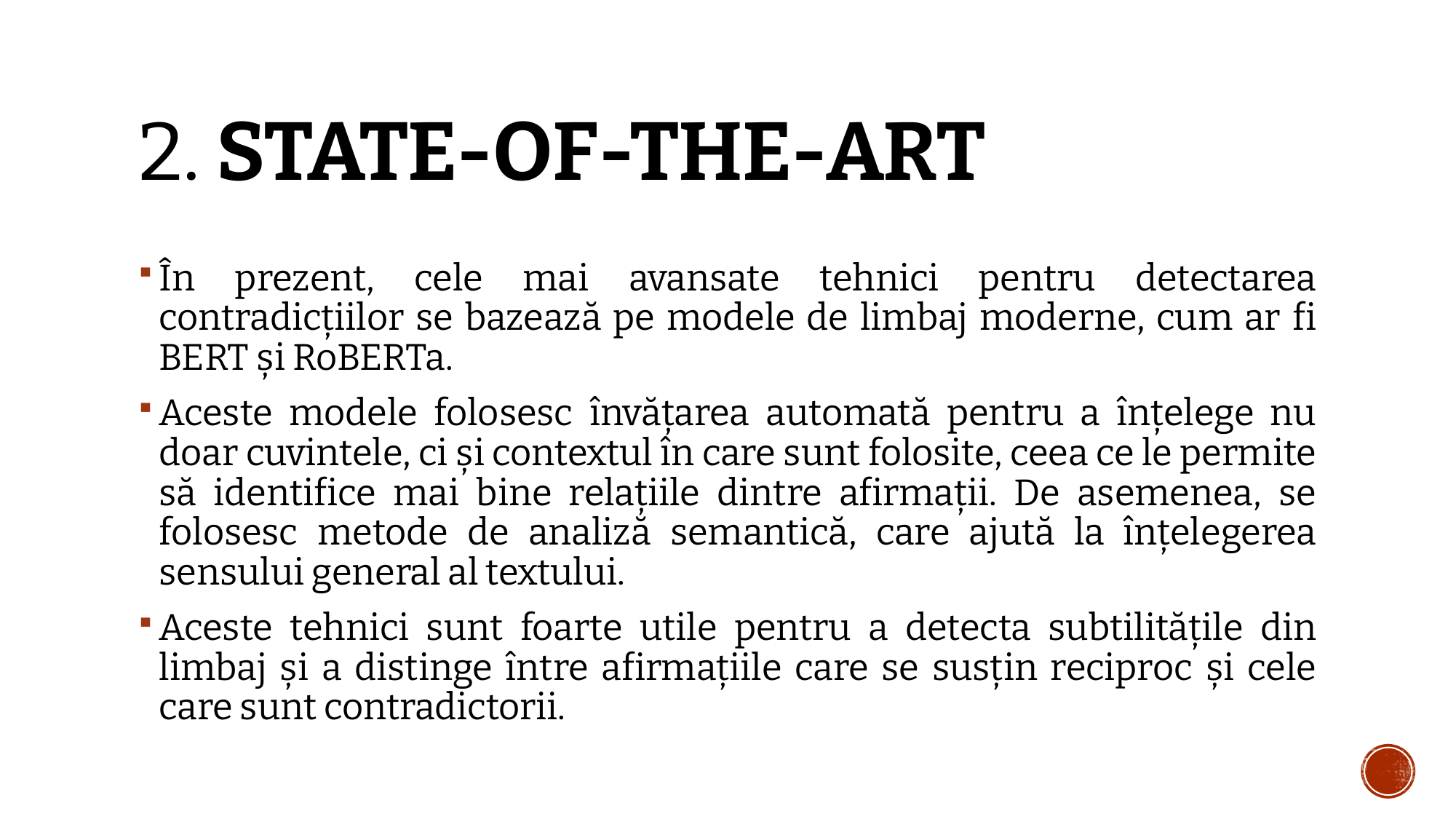

# 2. State-of-the-art
În prezent, cele mai avansate tehnici pentru detectarea contradicțiilor se bazează pe modele de limbaj moderne, cum ar fi BERT și RoBERTa.
Aceste modele folosesc învățarea automată pentru a înțelege nu doar cuvintele, ci și contextul în care sunt folosite, ceea ce le permite să identifice mai bine relațiile dintre afirmații. De asemenea, se folosesc metode de analiză semantică, care ajută la înțelegerea sensului general al textului.
Aceste tehnici sunt foarte utile pentru a detecta subtilitățile din limbaj și a distinge între afirmațiile care se susțin reciproc și cele care sunt contradictorii.